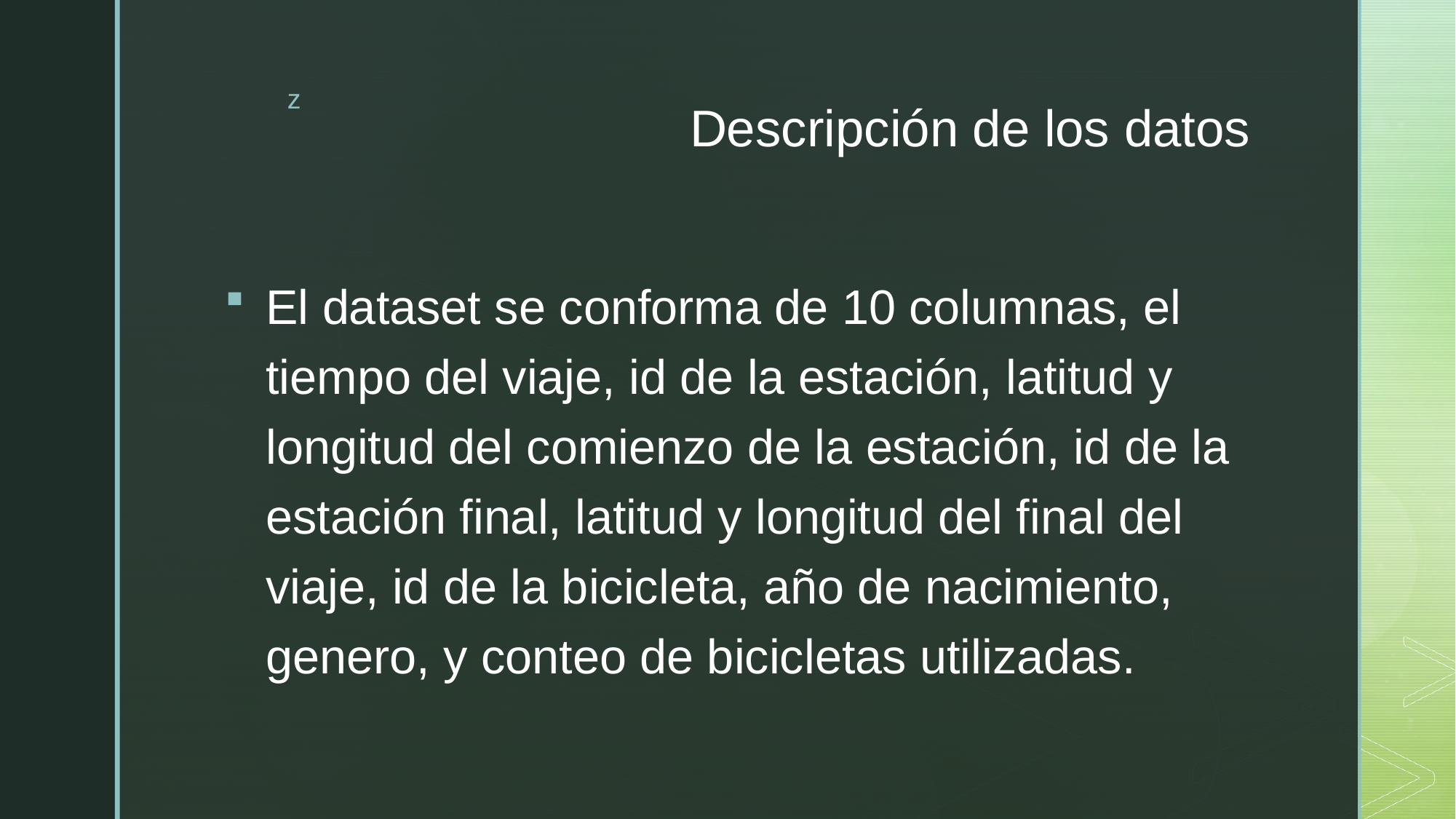

# Descripción de los datos
El dataset se conforma de 10 columnas, el tiempo del viaje, id de la estación, latitud y longitud del comienzo de la estación, id de la estación final, latitud y longitud del final del viaje, id de la bicicleta, año de nacimiento, genero, y conteo de bicicletas utilizadas.